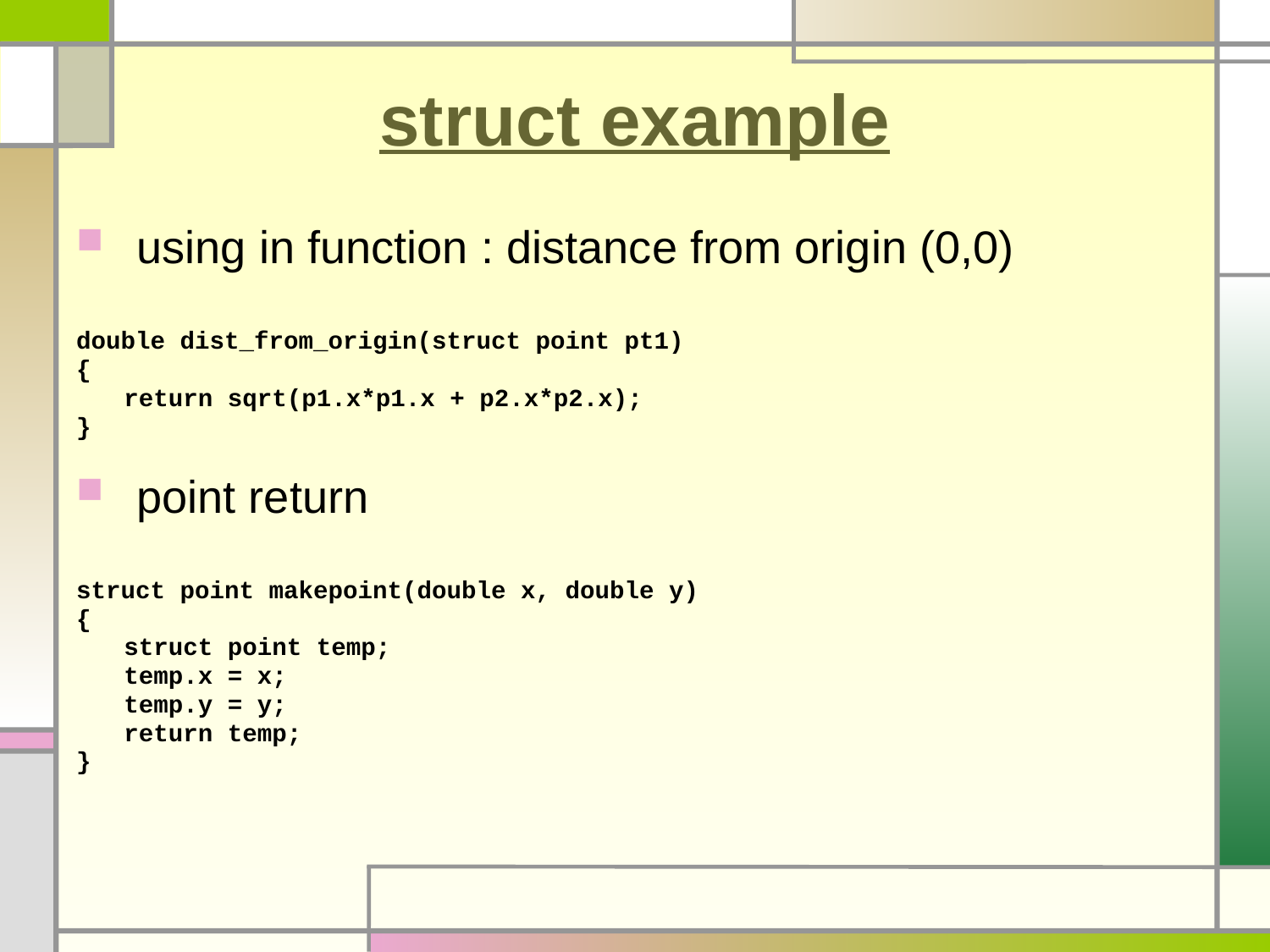

# struct example
 using in function : distance from origin (0,0)

double dist_from_origin(struct point pt1)
{
	return sqrt(p1.x*p1.x + p2.x*p2.x);
}

 point return

struct point makepoint(double x, double y)
{
	struct point temp;
	temp.x = x;
	temp.y = y;
	return temp;
}